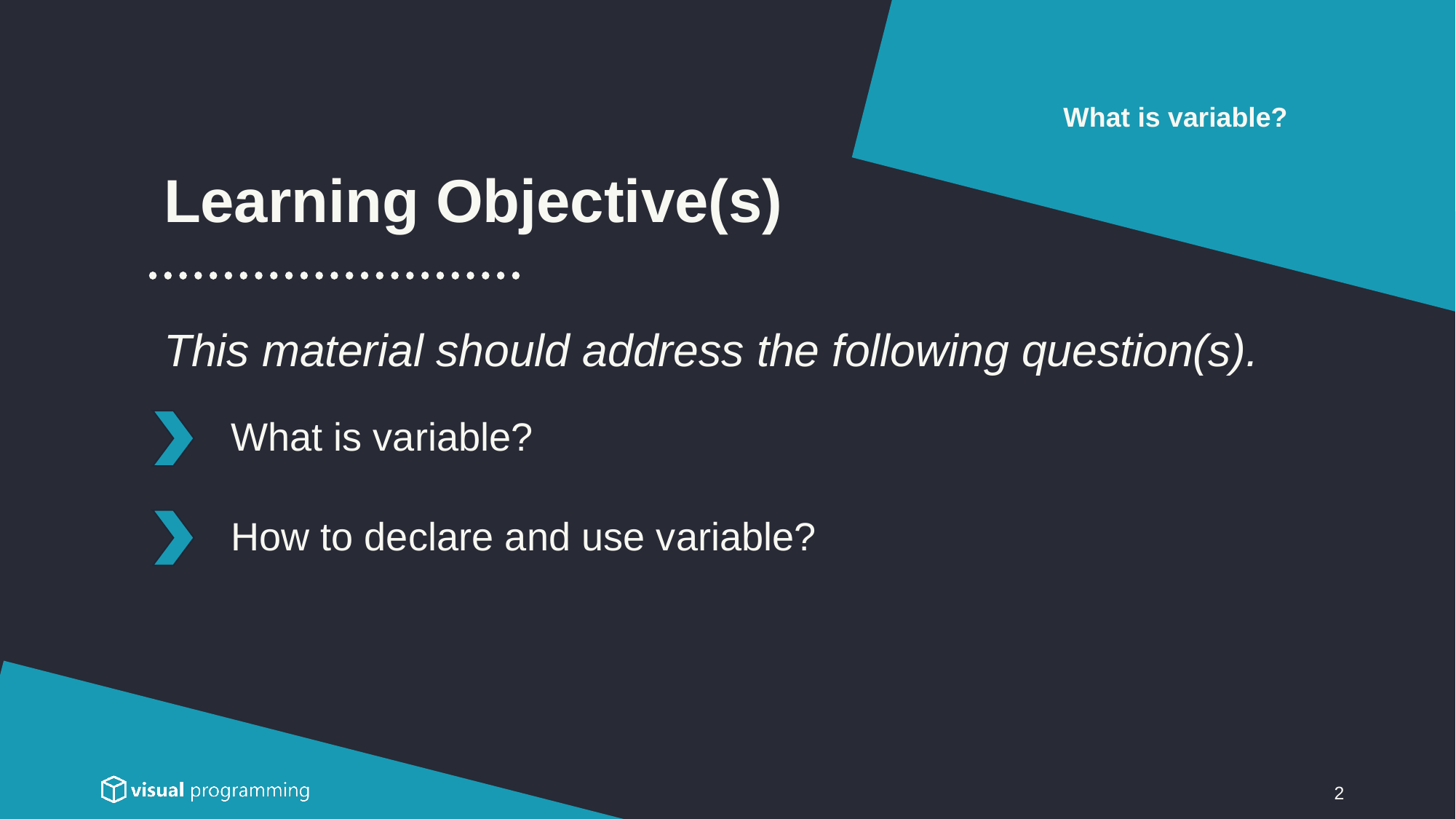

What is variable?
Learning Objective(s)
This material should address the following question(s).
# What is variable?
How to declare and use variable?
2